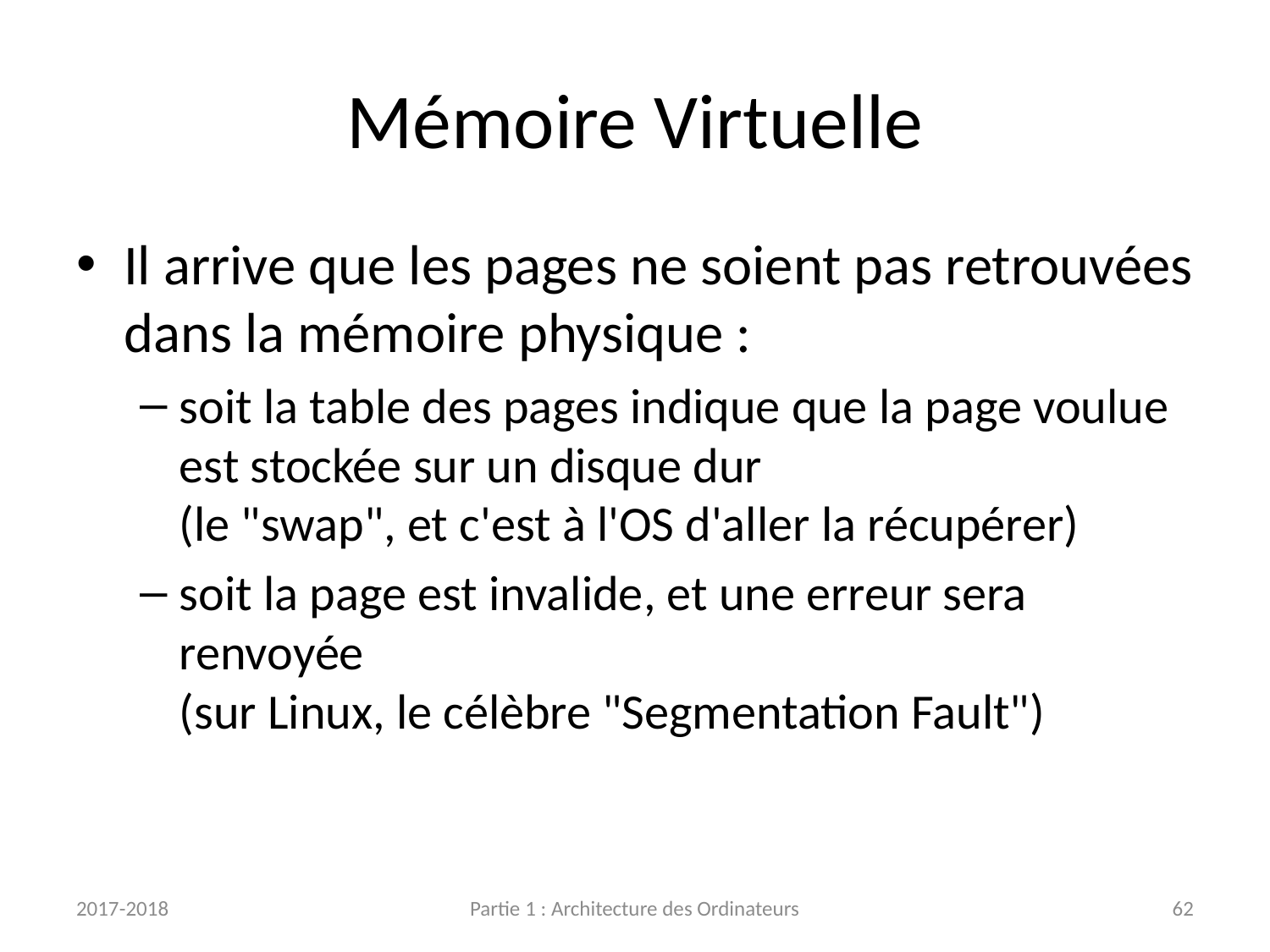

# Mémoire Virtuelle
Il arrive que les pages ne soient pas retrouvées dans la mémoire physique :
soit la table des pages indique que la page voulue est stockée sur un disque dur
(le "swap", et c'est à l'OS d'aller la récupérer)
soit la page est invalide, et une erreur sera renvoyée
(sur Linux, le célèbre "Segmentation Fault")
2017-2018
Partie 1 : Architecture des Ordinateurs
62